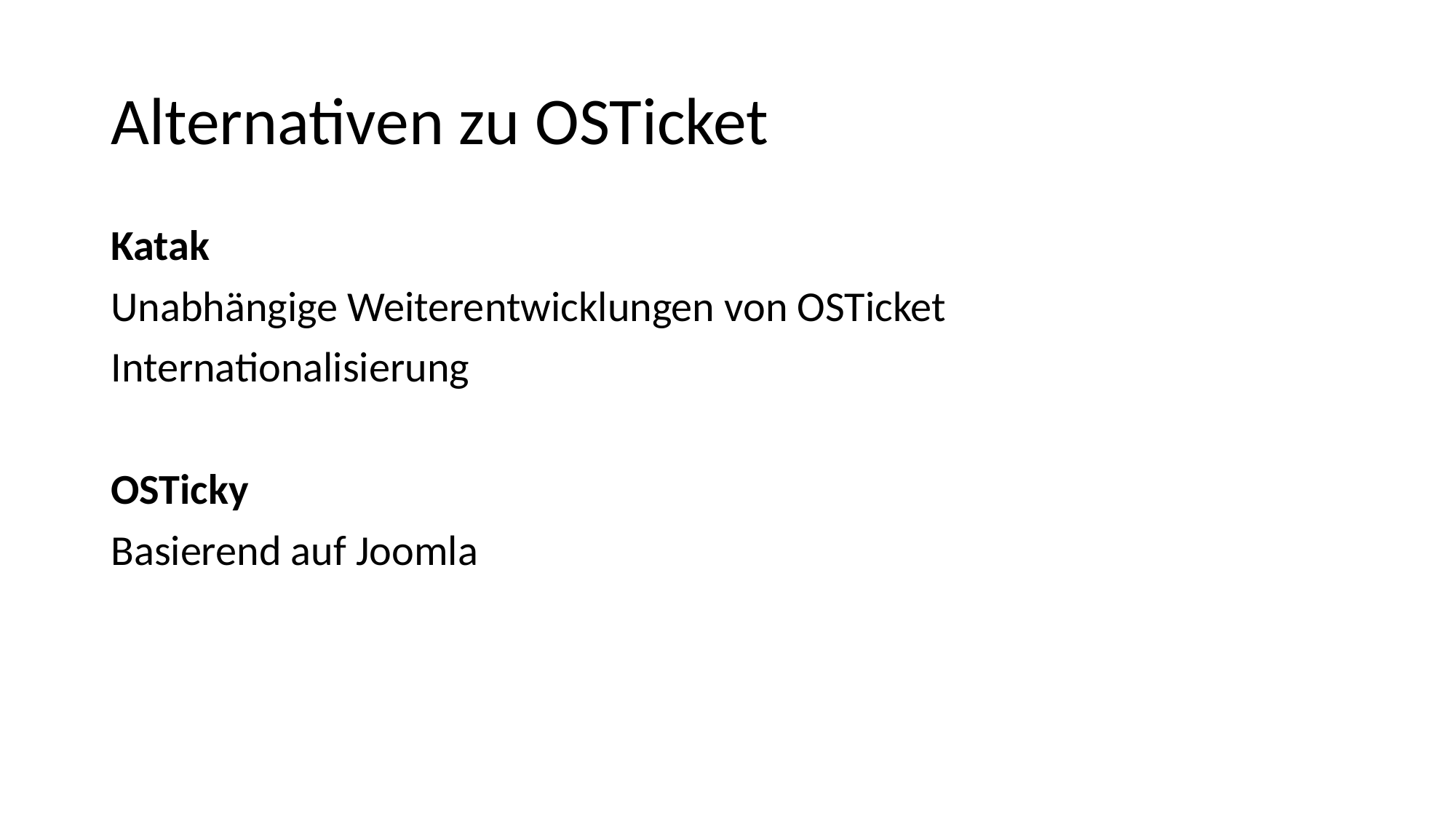

# Alternativen zu OSTicket
Katak
Unabhängige Weiterentwicklungen von OSTicket
Internationalisierung

OSTicky
Basierend auf Joomla